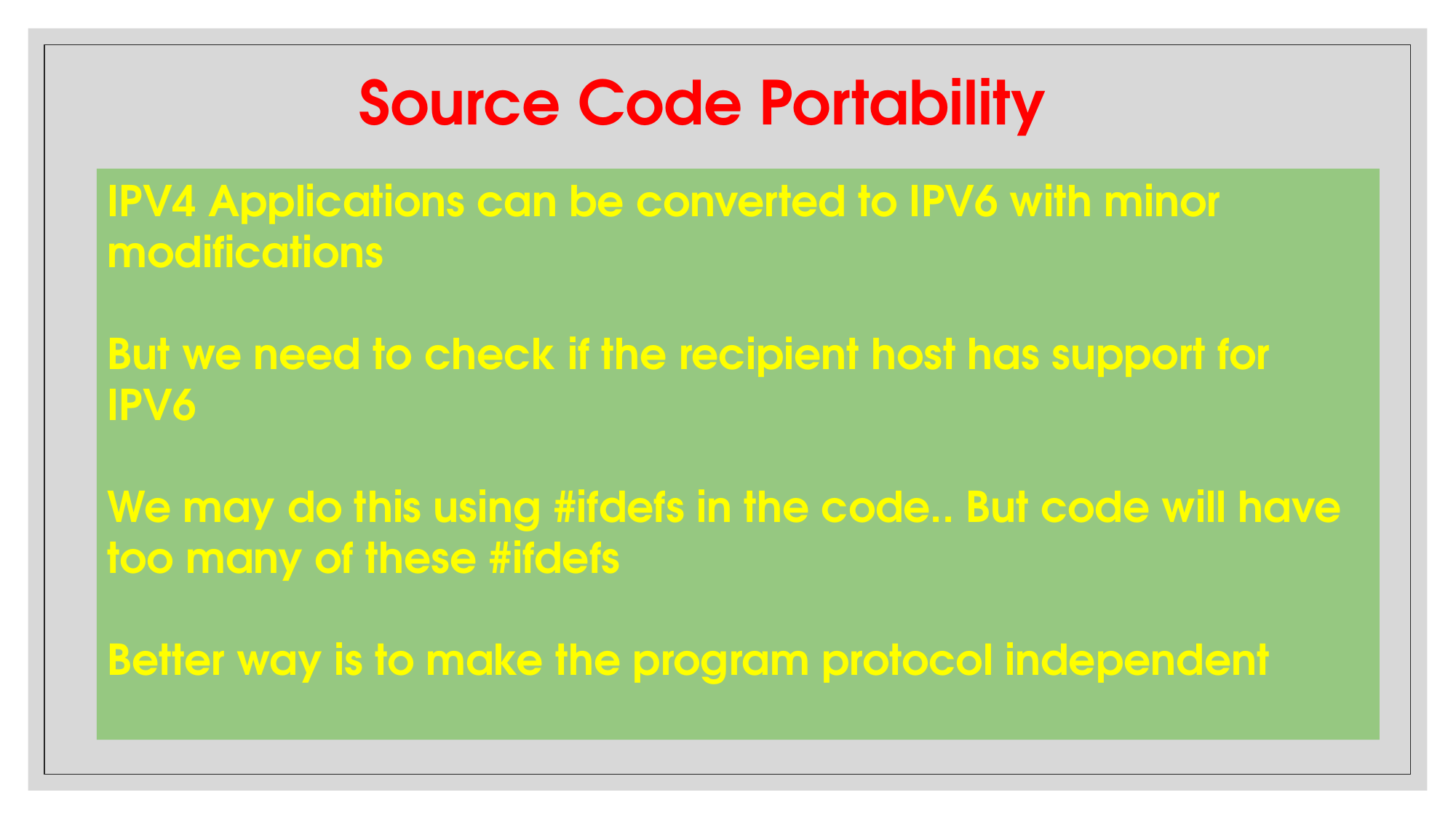

# Source Code Portability
IPV4 Applications can be converted to IPV6 with minor modifications

But we need to check if the recipient host has support for IPV6

We may do this using #ifdefs in the code.. But code will have too many of these #ifdefs

Better way is to make the program protocol independent